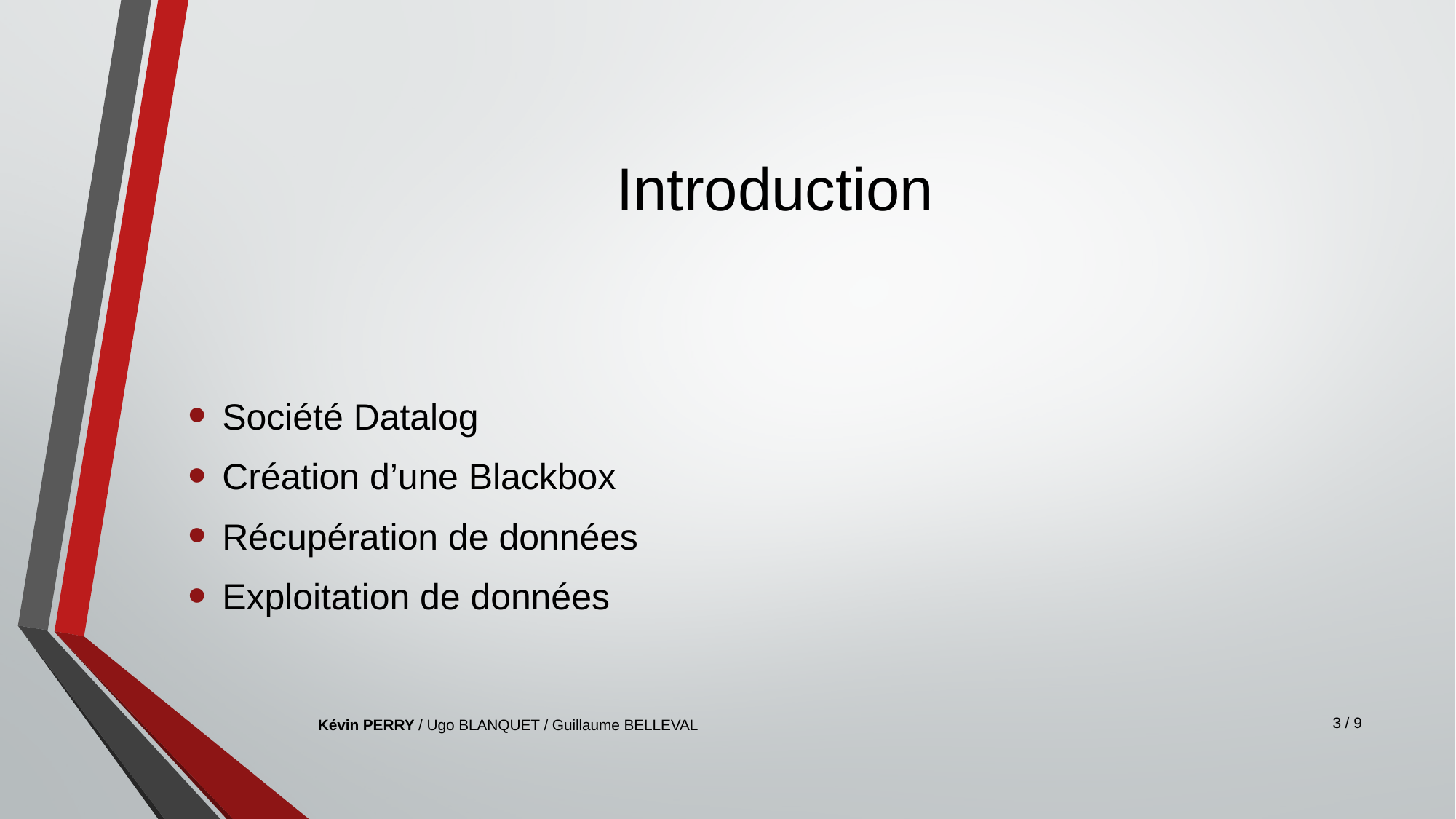

# Introduction
Société Datalog
Création d’une Blackbox
Récupération de données
Exploitation de données
3 / 9
Kévin PERRY / Ugo BLANQUET / Guillaume BELLEVAL